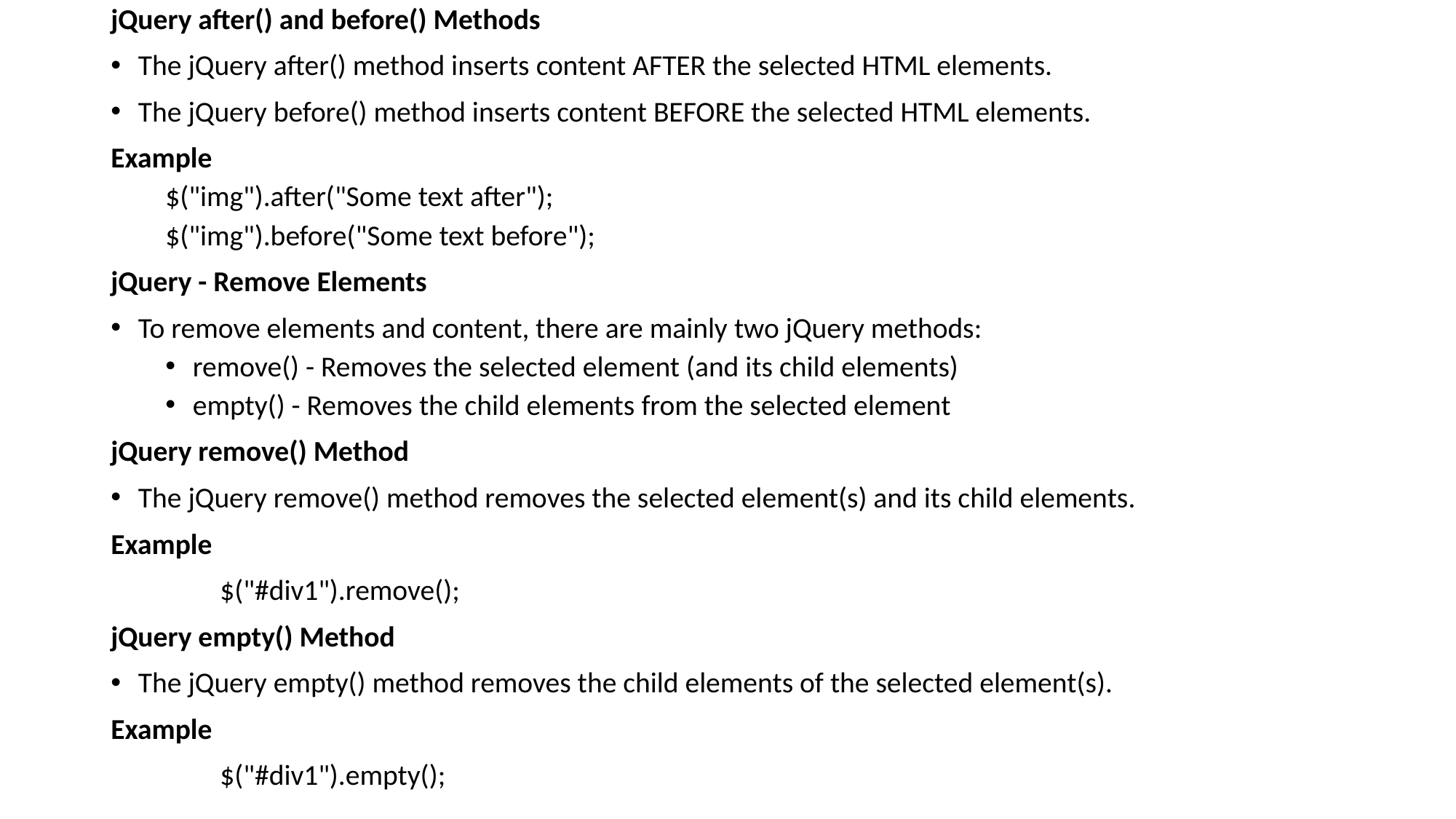

jQuery after() and before() Methods
The jQuery after() method inserts content AFTER the selected HTML elements.
The jQuery before() method inserts content BEFORE the selected HTML elements.
Example
$("img").after("Some text after");
$("img").before("Some text before");
jQuery - Remove Elements
To remove elements and content, there are mainly two jQuery methods:
remove() - Removes the selected element (and its child elements)
empty() - Removes the child elements from the selected element
jQuery remove() Method
The jQuery remove() method removes the selected element(s) and its child elements.
Example
	$("#div1").remove();
jQuery empty() Method
The jQuery empty() method removes the child elements of the selected element(s).
Example
	$("#div1").empty();